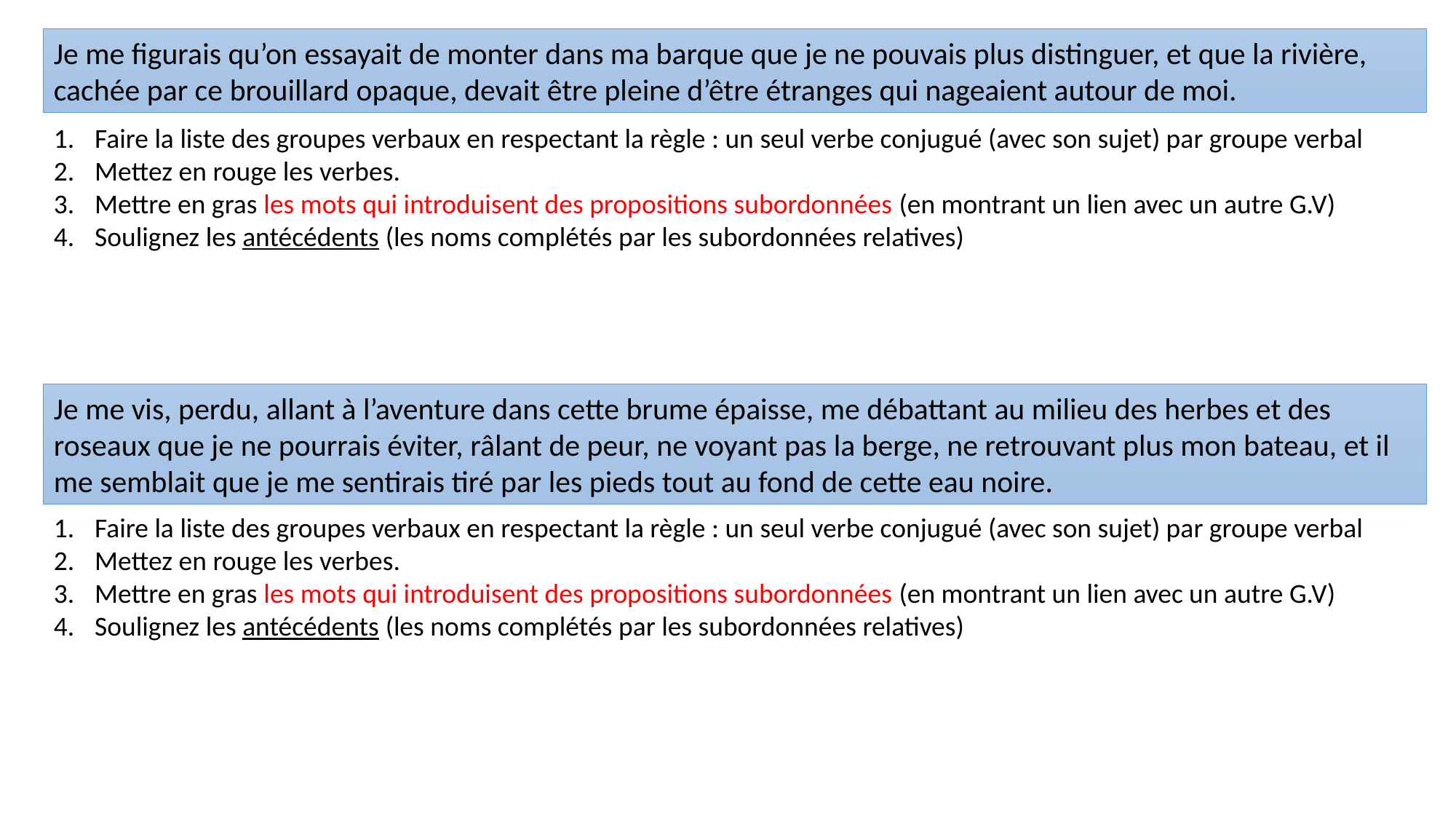

Je me figurais qu’on essayait de monter dans ma barque que je ne pouvais plus distinguer, et que la rivière, cachée par ce brouillard opaque, devait être pleine d’être étranges qui nageaient autour de moi.
Faire la liste des groupes verbaux en respectant la règle : un seul verbe conjugué (avec son sujet) par groupe verbal
Mettez en rouge les verbes.
Mettre en gras les mots qui introduisent des propositions subordonnées (en montrant un lien avec un autre G.V)
Soulignez les antécédents (les noms complétés par les subordonnées relatives)
Je me vis, perdu, allant à l’aventure dans cette brume épaisse, me débattant au milieu des herbes et des roseaux que je ne pourrais éviter, râlant de peur, ne voyant pas la berge, ne retrouvant plus mon bateau, et il me semblait que je me sentirais tiré par les pieds tout au fond de cette eau noire.
Faire la liste des groupes verbaux en respectant la règle : un seul verbe conjugué (avec son sujet) par groupe verbal
Mettez en rouge les verbes.
Mettre en gras les mots qui introduisent des propositions subordonnées (en montrant un lien avec un autre G.V)
Soulignez les antécédents (les noms complétés par les subordonnées relatives)